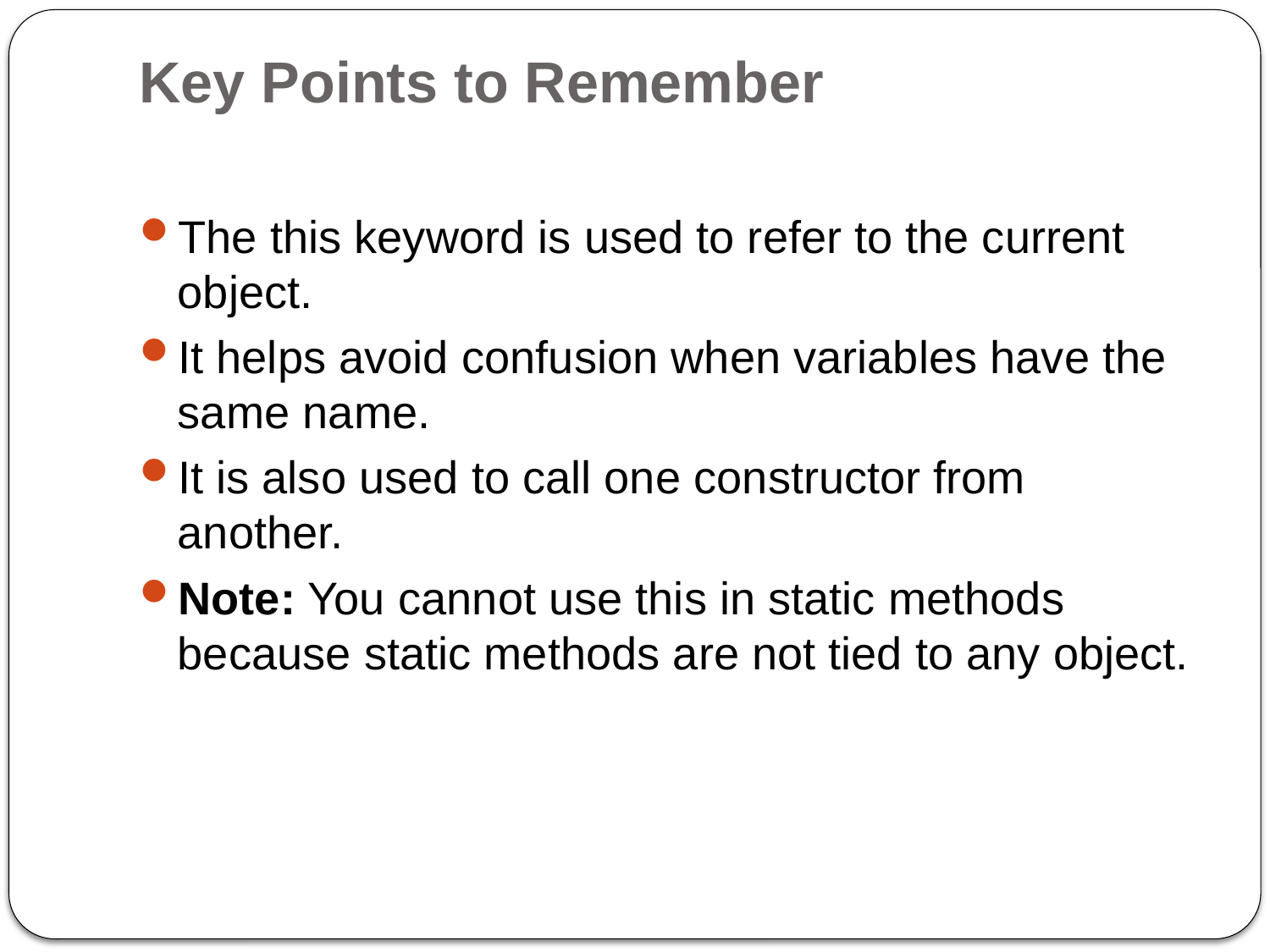

# Key Points to Remember
The this keyword is used to refer to the current object.
It helps avoid confusion when variables have the same name.
It is also used to call one constructor from another.
Note: You cannot use this in static methods because static methods are not tied to any object.